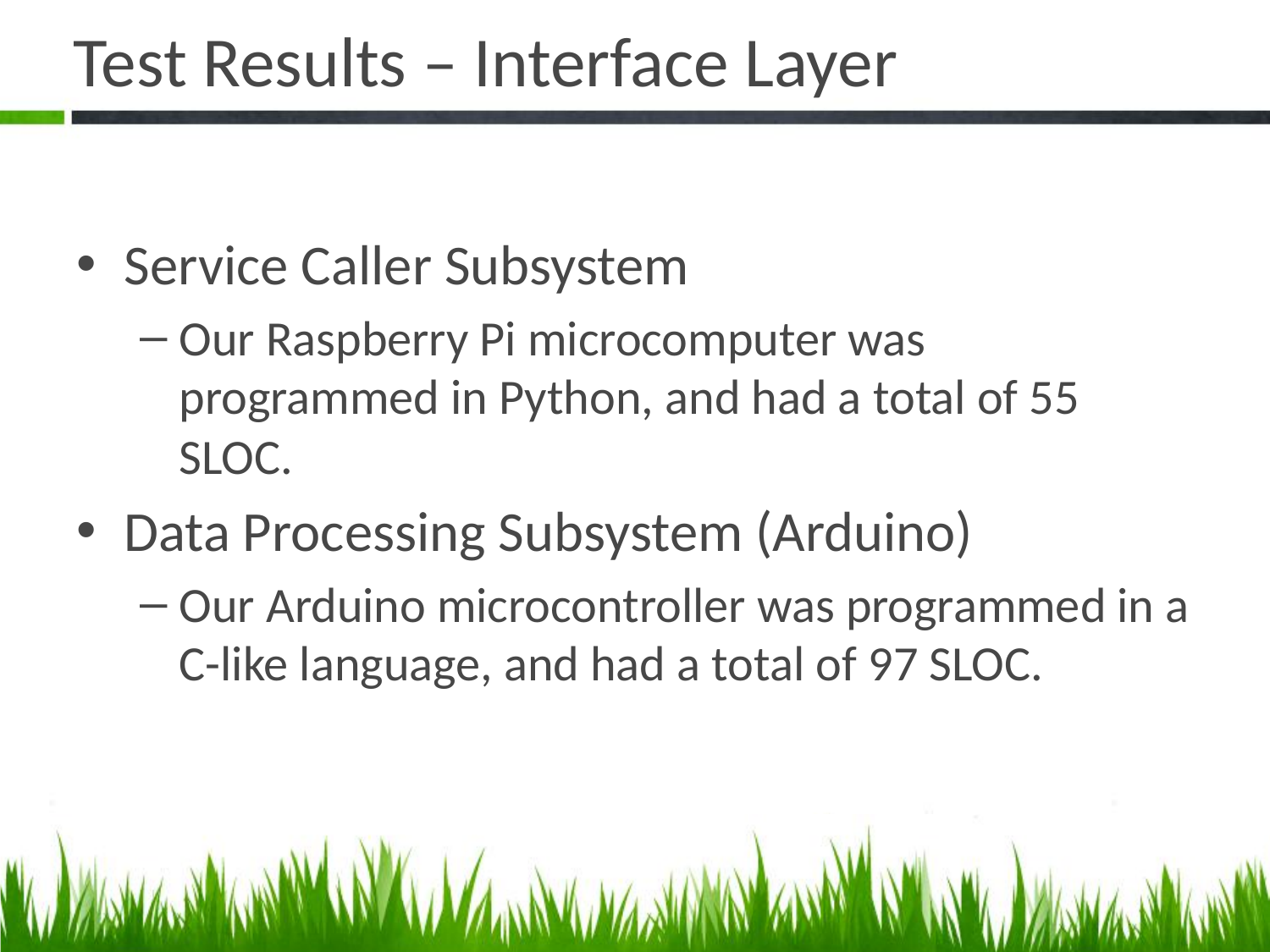

# Test Results – Interface Layer
Service Caller Subsystem
Our Raspberry Pi microcomputer was programmed in Python, and had a total of 55 SLOC.
Data Processing Subsystem (Arduino)
Our Arduino microcontroller was programmed in a C-like language, and had a total of 97 SLOC.